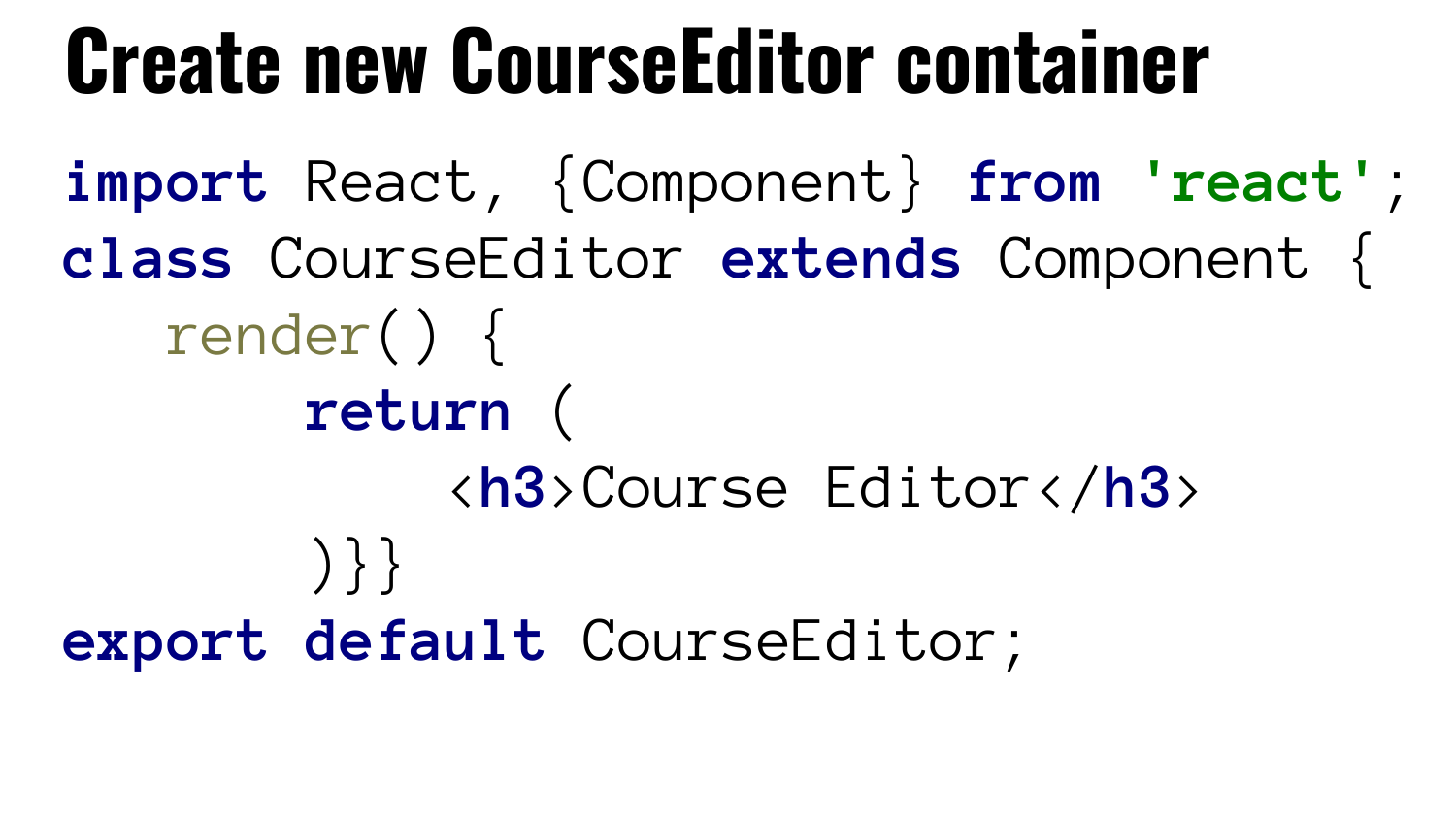

# Create new CourseEditor container
import React, {Component} from 'react';
class CourseEditor extends Component {
   render() {
       return (
           <h3>Course Editor</h3>
       )}}
export default CourseEditor;